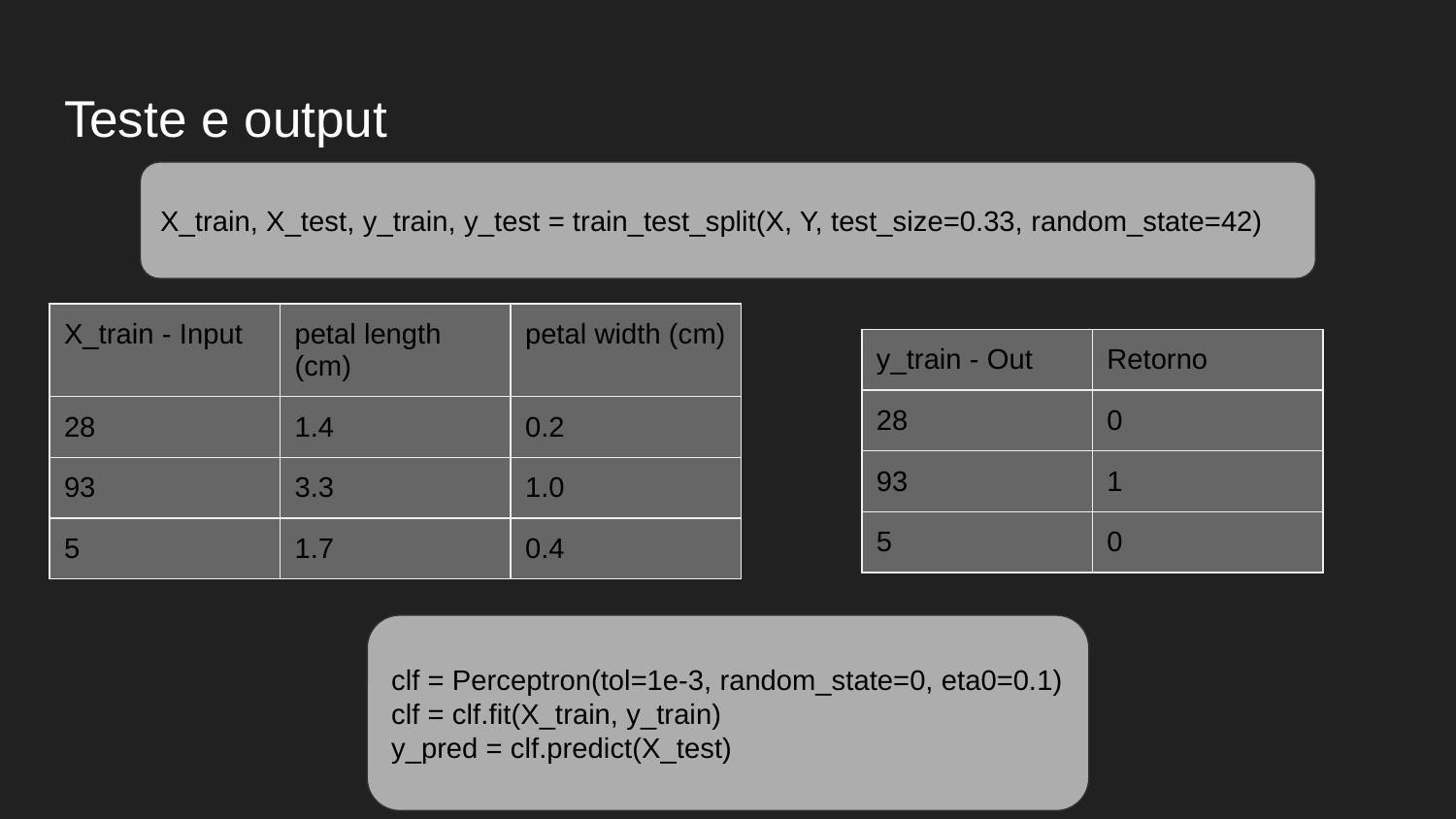

# Teste e output
X_train, X_test, y_train, y_test = train_test_split(X, Y, test_size=0.33, random_state=42)

| X\_train - Input | petal length (cm) | petal width (cm) |
| --- | --- | --- |
| 28 | 1.4 | 0.2 |
| 93 | 3.3 | 1.0 |
| 5 | 1.7 | 0.4 |
| y\_train - Out | Retorno |
| --- | --- |
| 28 | 0 |
| 93 | 1 |
| 5 | 0 |
clf = Perceptron(tol=1e-3, random_state=0, eta0=0.1)
clf = clf.fit(X_train, y_train)
y_pred = clf.predict(X_test)